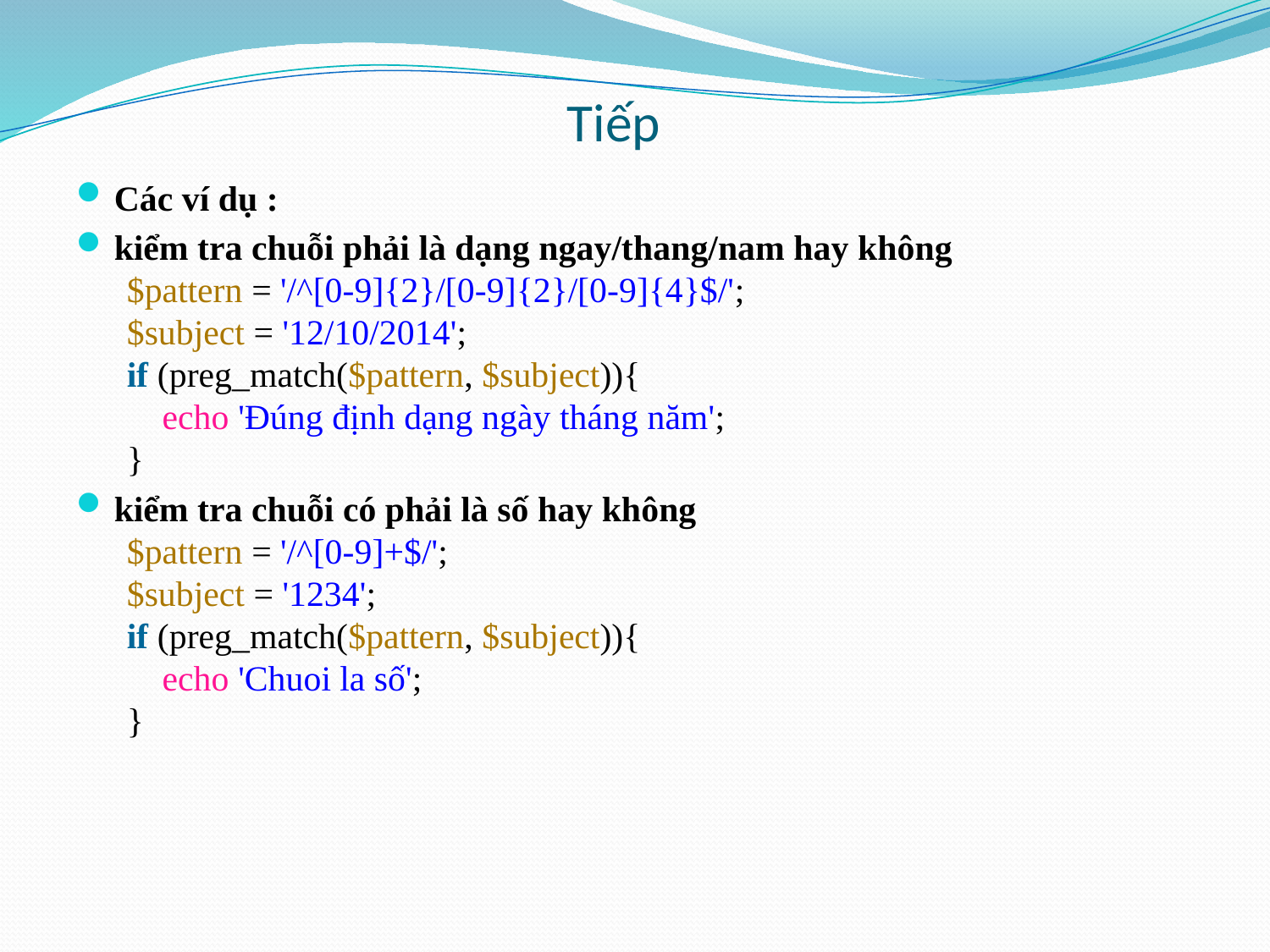

# Tiếp
Các ví dụ :
kiểm tra chuỗi phải là dạng ngay/thang/nam hay không
$pattern = '/^[0-9]{2}/[0-9]{2}/[0-9]{4}$/';
$subject = '12/10/2014';
if (preg_match($pattern, $subject)){
    echo 'Đúng định dạng ngày tháng năm';
}
kiểm tra chuỗi có phải là số hay không
$pattern = '/^[0-9]+$/';
$subject = '1234';
if (preg_match($pattern, $subject)){
    echo 'Chuoi la số';
}